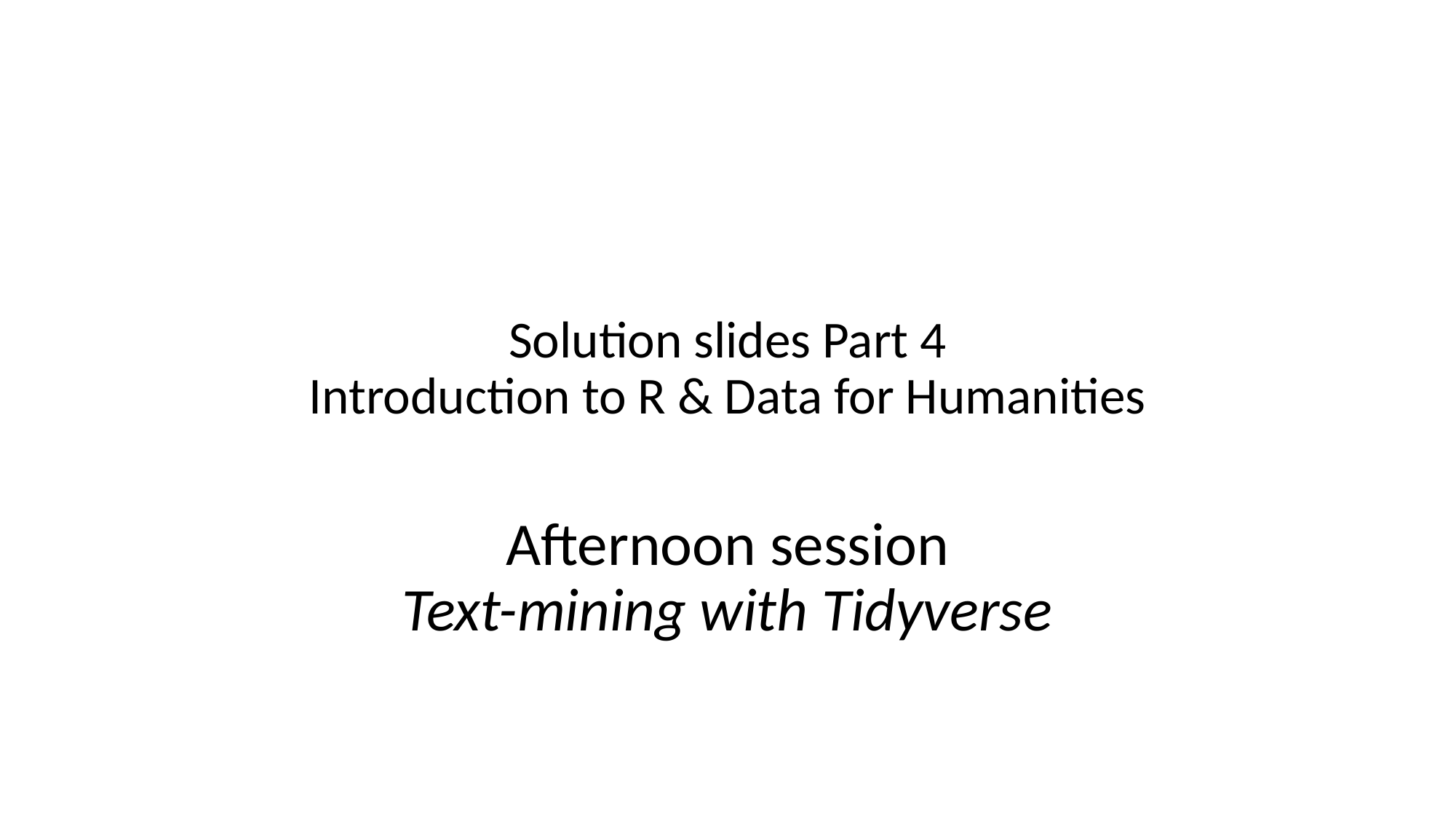

# Solution slides Part 4 Introduction to R & Data for Humanities
Afternoon session
Text-mining with Tidyverse